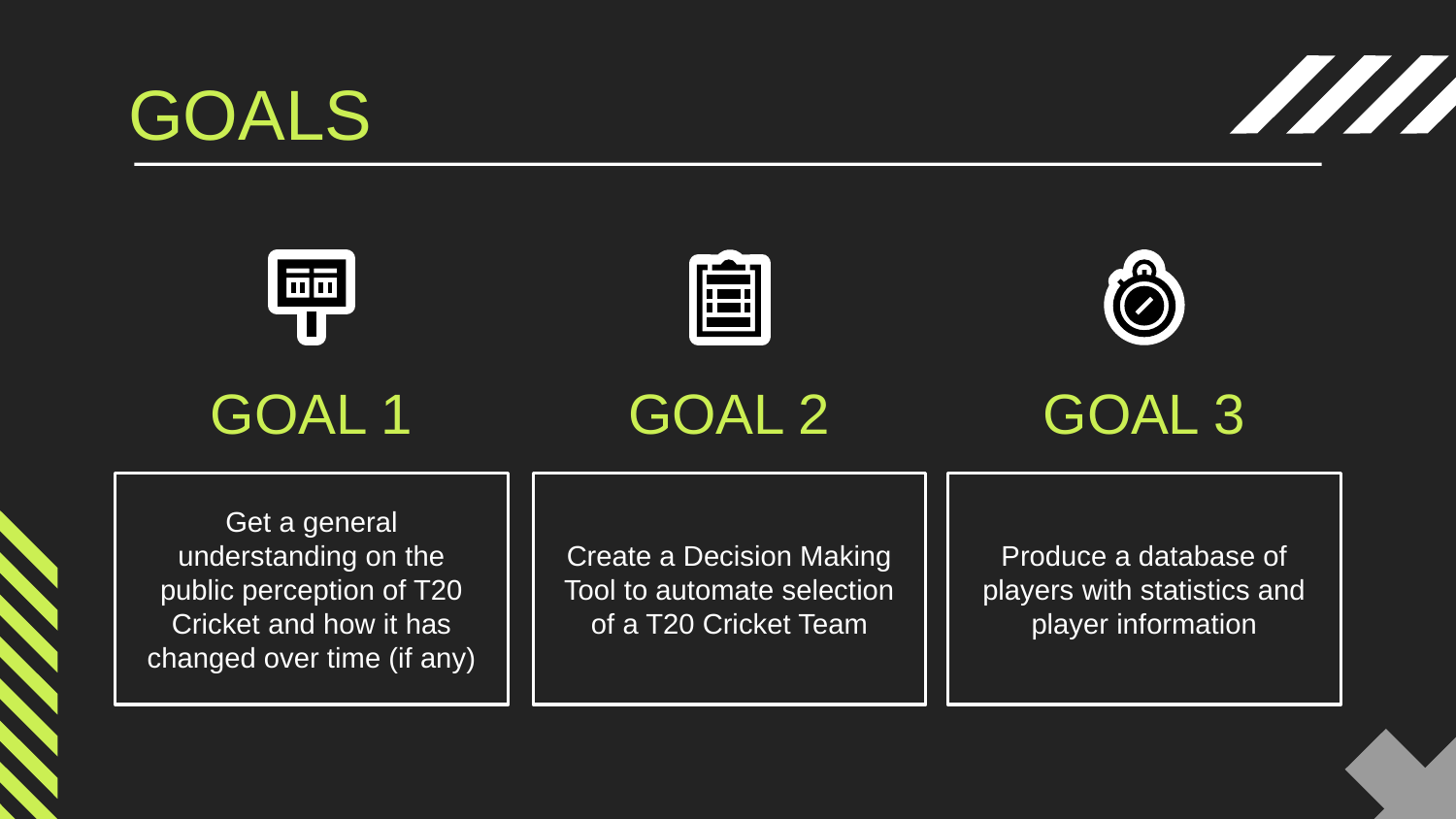

GOALS

# GOAL 1
GOAL 2
GOAL 3

Get a general understanding on the public perception of T20 Cricket and how it has changed over time (if any)
Create a Decision Making Tool to automate selection of a T20 Cricket Team
Produce a database of players with statistics and player information